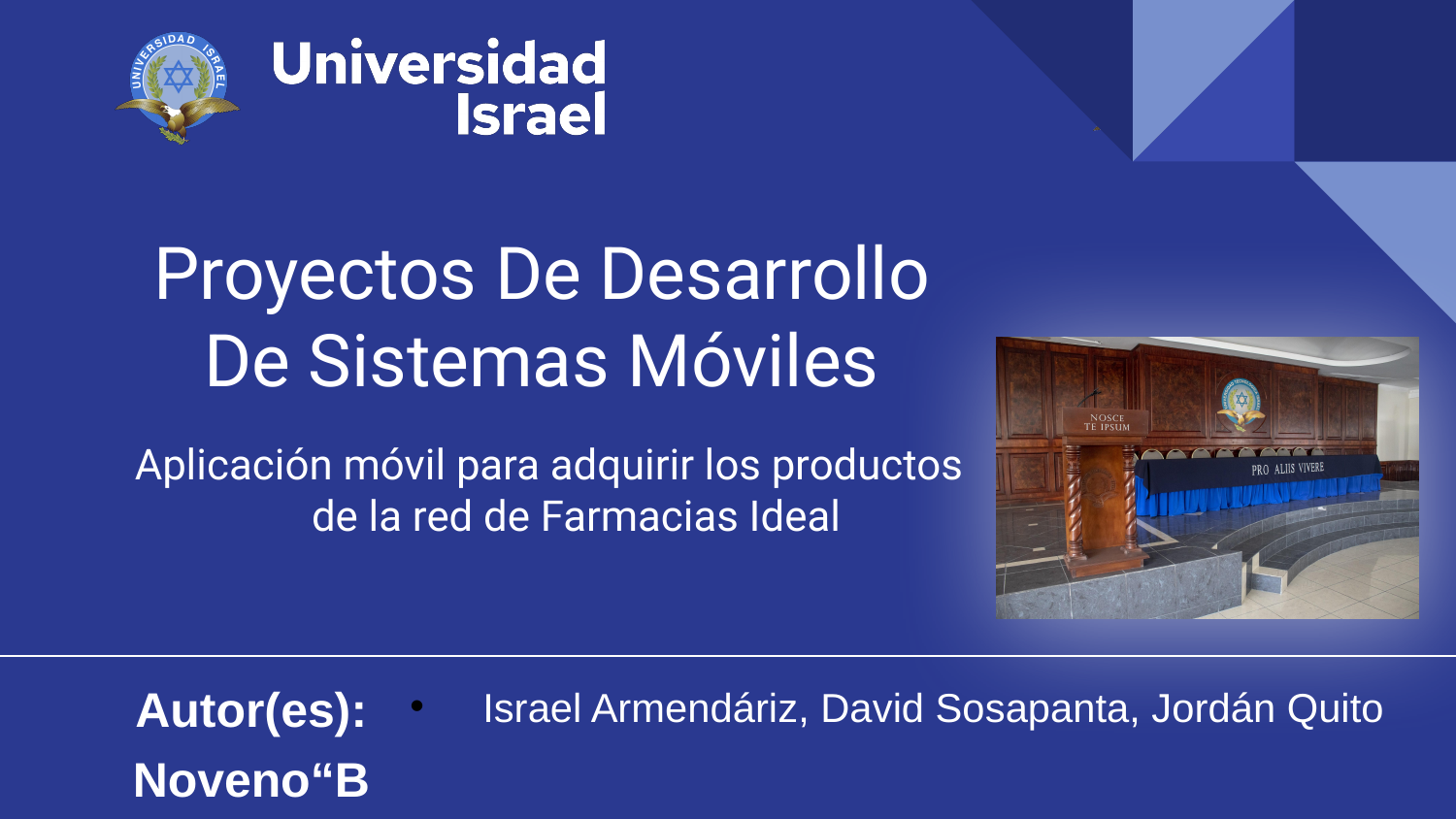

# Proyectos De Desarrollo De Sistemas Móviles
Aplicación móvil para adquirir los productos de la red de Farmacias Ideal
Autor(es):
Israel Armendáriz, David Sosapanta, Jordán Quito
Noveno“B”